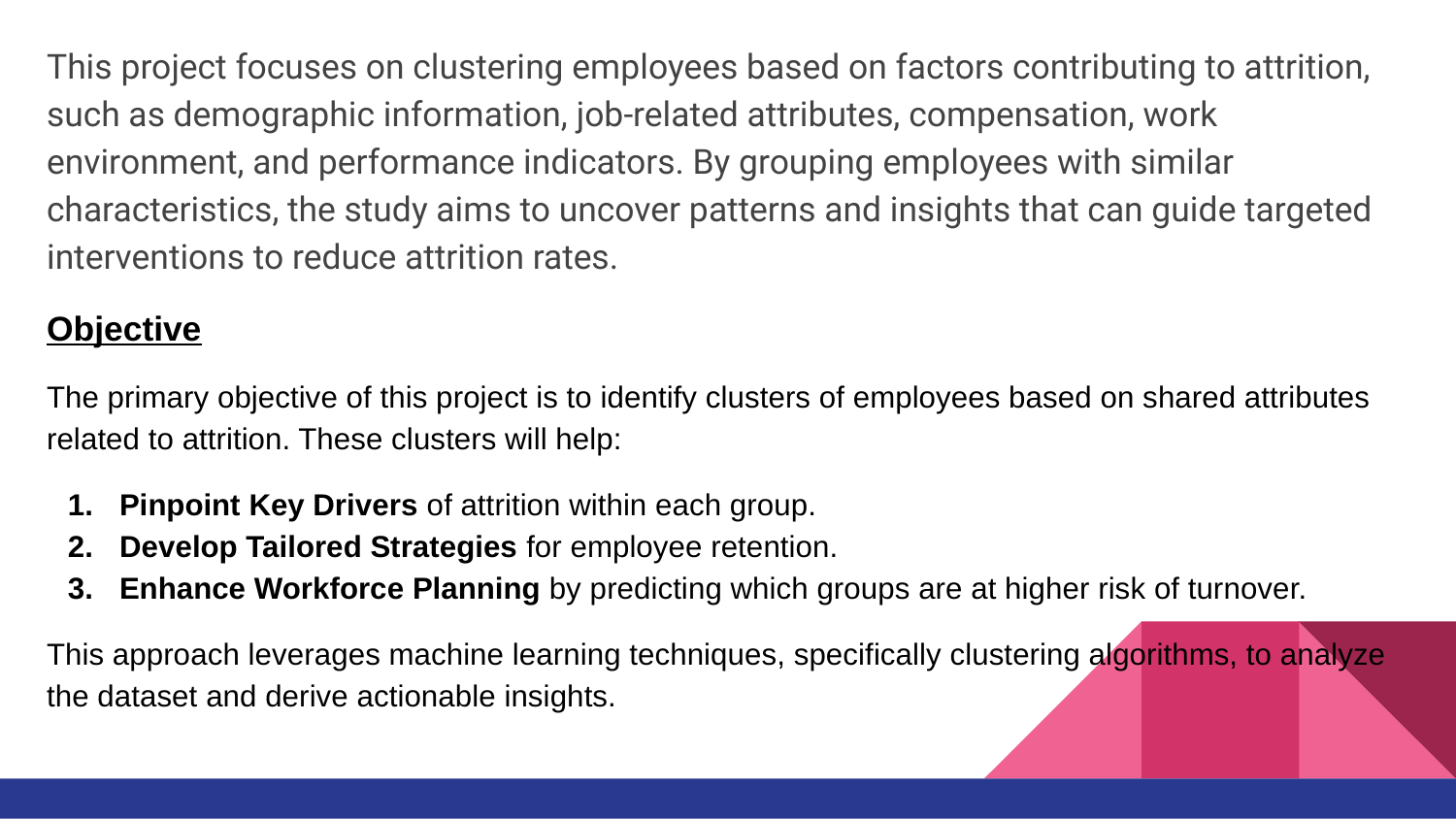

This project focuses on clustering employees based on factors contributing to attrition, such as demographic information, job-related attributes, compensation, work environment, and performance indicators. By grouping employees with similar characteristics, the study aims to uncover patterns and insights that can guide targeted interventions to reduce attrition rates.
Objective
The primary objective of this project is to identify clusters of employees based on shared attributes related to attrition. These clusters will help:
Pinpoint Key Drivers of attrition within each group.
Develop Tailored Strategies for employee retention.
Enhance Workforce Planning by predicting which groups are at higher risk of turnover.
This approach leverages machine learning techniques, specifically clustering algorithms, to analyze the dataset and derive actionable insights.

#